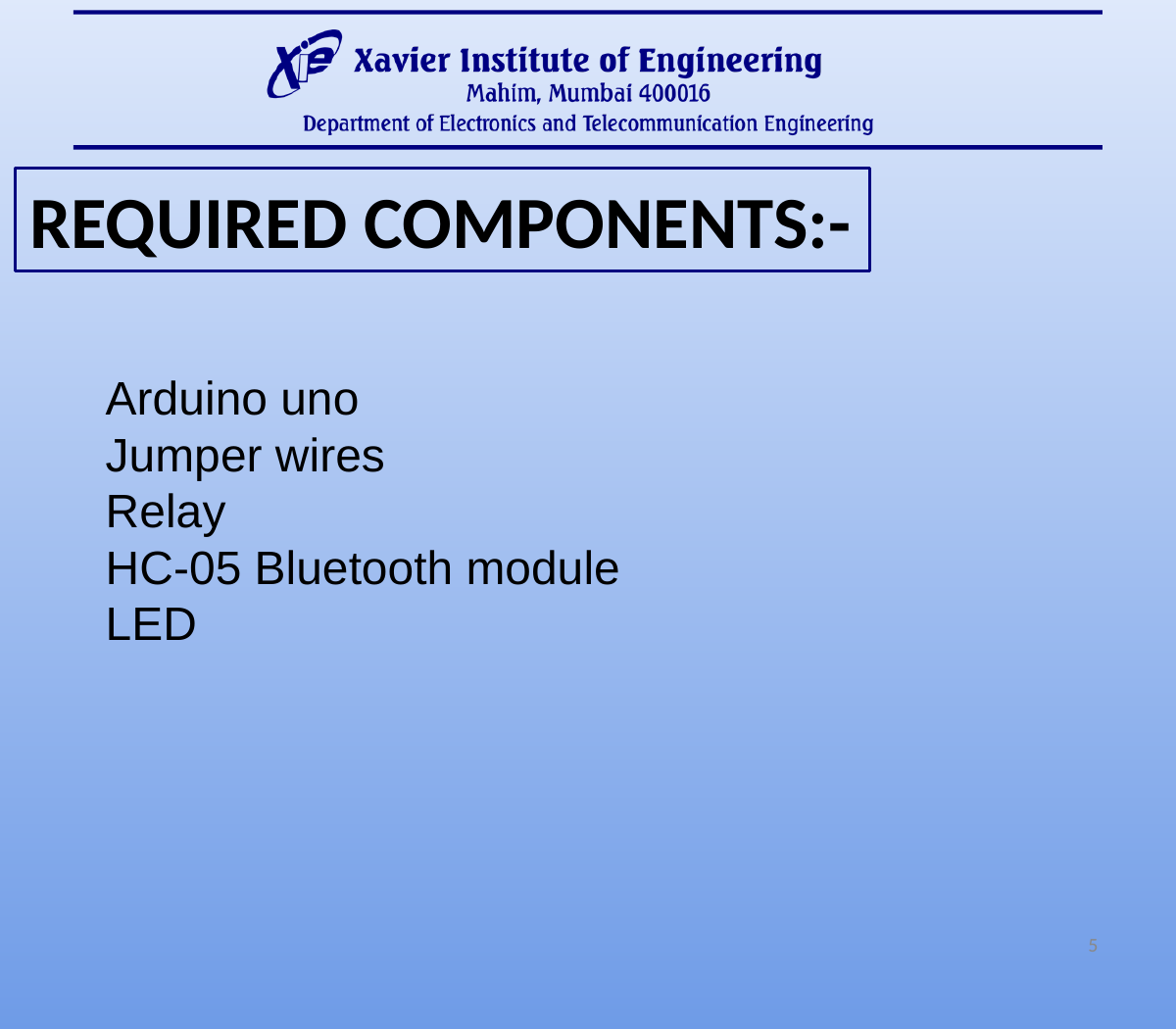

REQUIRED COMPONENTS:-
Arduino uno
Jumper wires
Relay
HC-05 Bluetooth module
LED
5